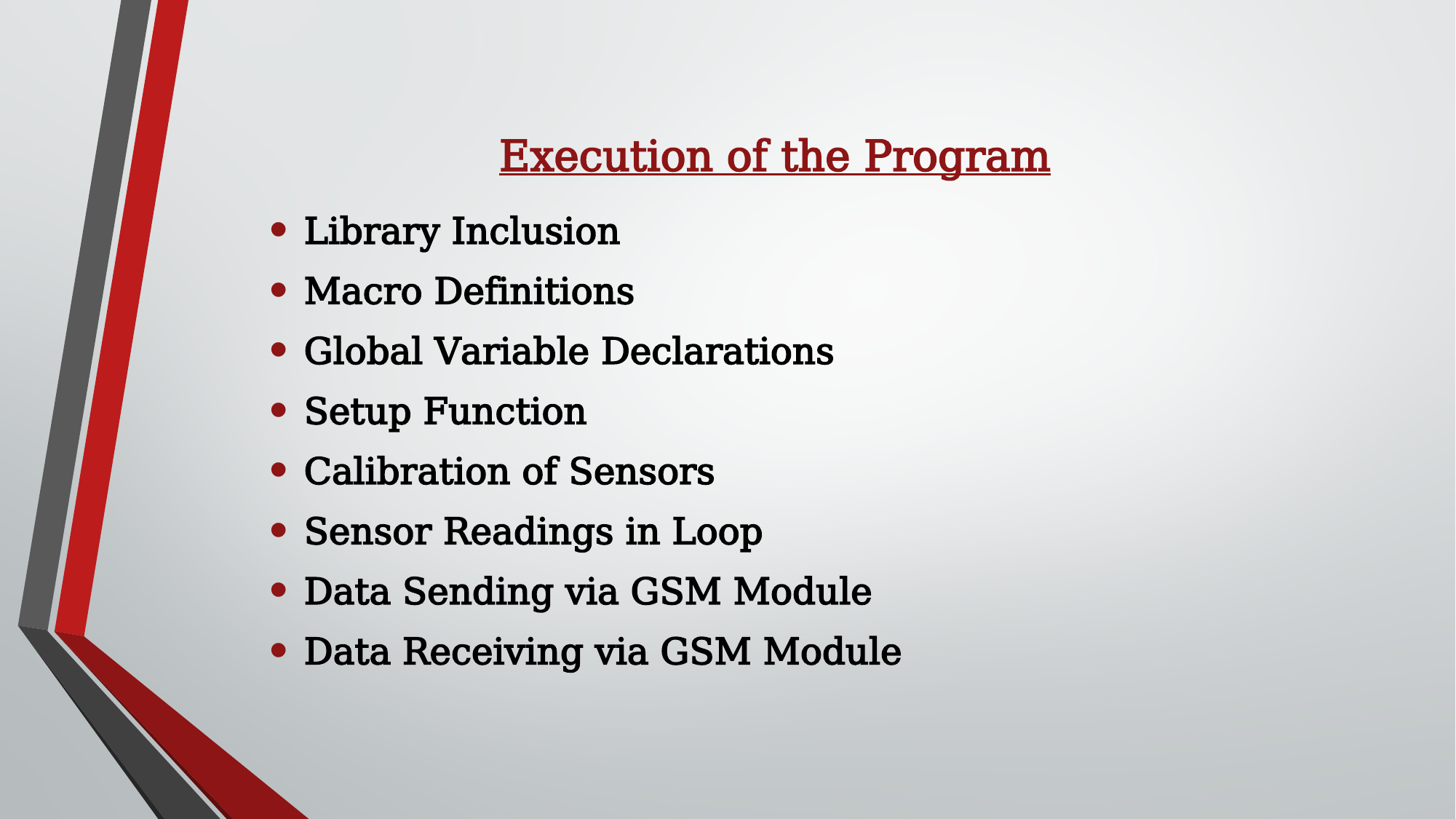

# Execution of the Program
Library Inclusion
Macro Definitions
Global Variable Declarations
Setup Function
Calibration of Sensors
Sensor Readings in Loop
Data Sending via GSM Module
Data Receiving via GSM Module